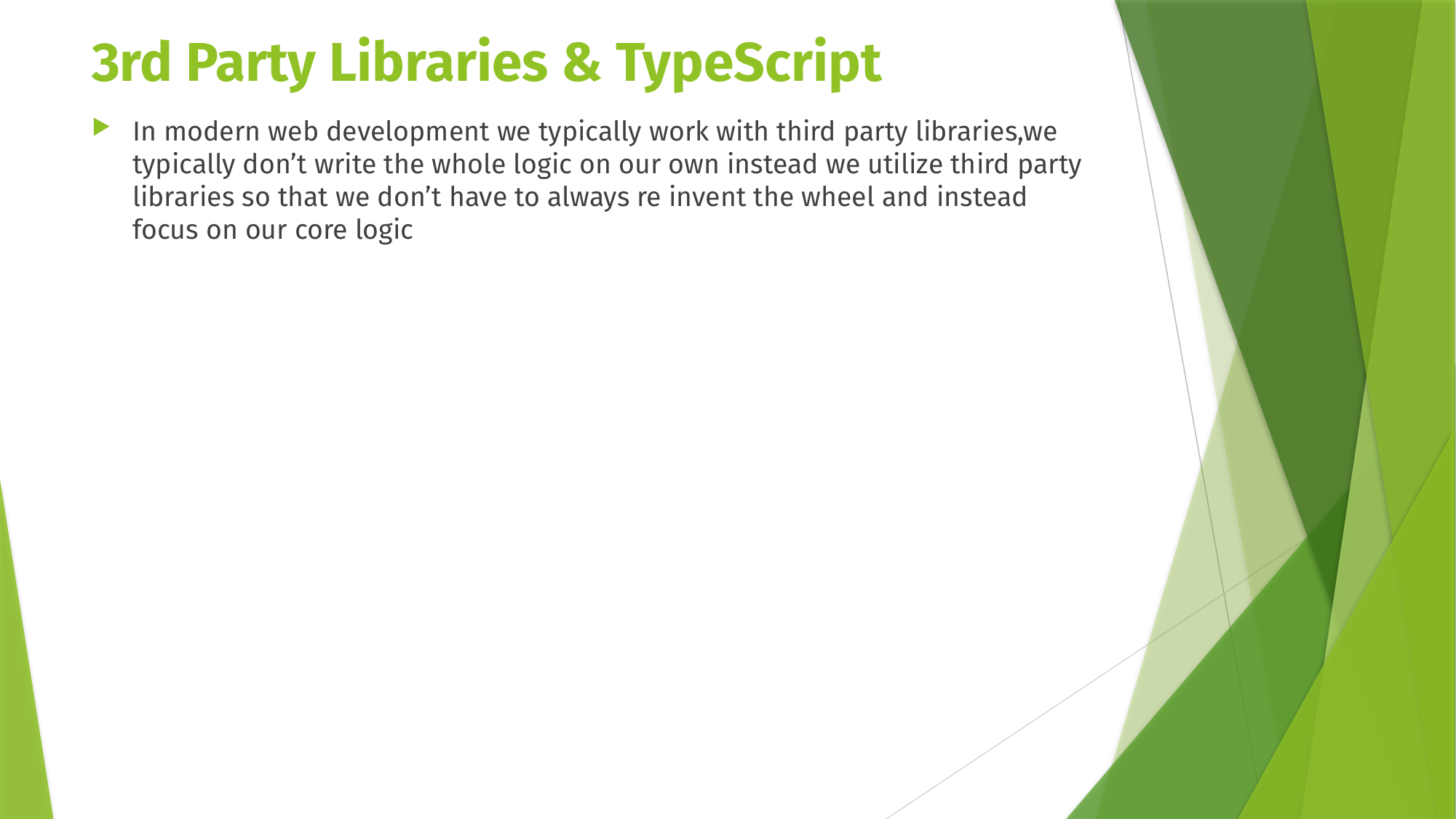

# 3rd Party Libraries & TypeScript
In modern web development we typically work with third party libraries,we typically don’t write the whole logic on our own instead we utilize third party libraries so that we don’t have to always re invent the wheel and instead focus on our core logic